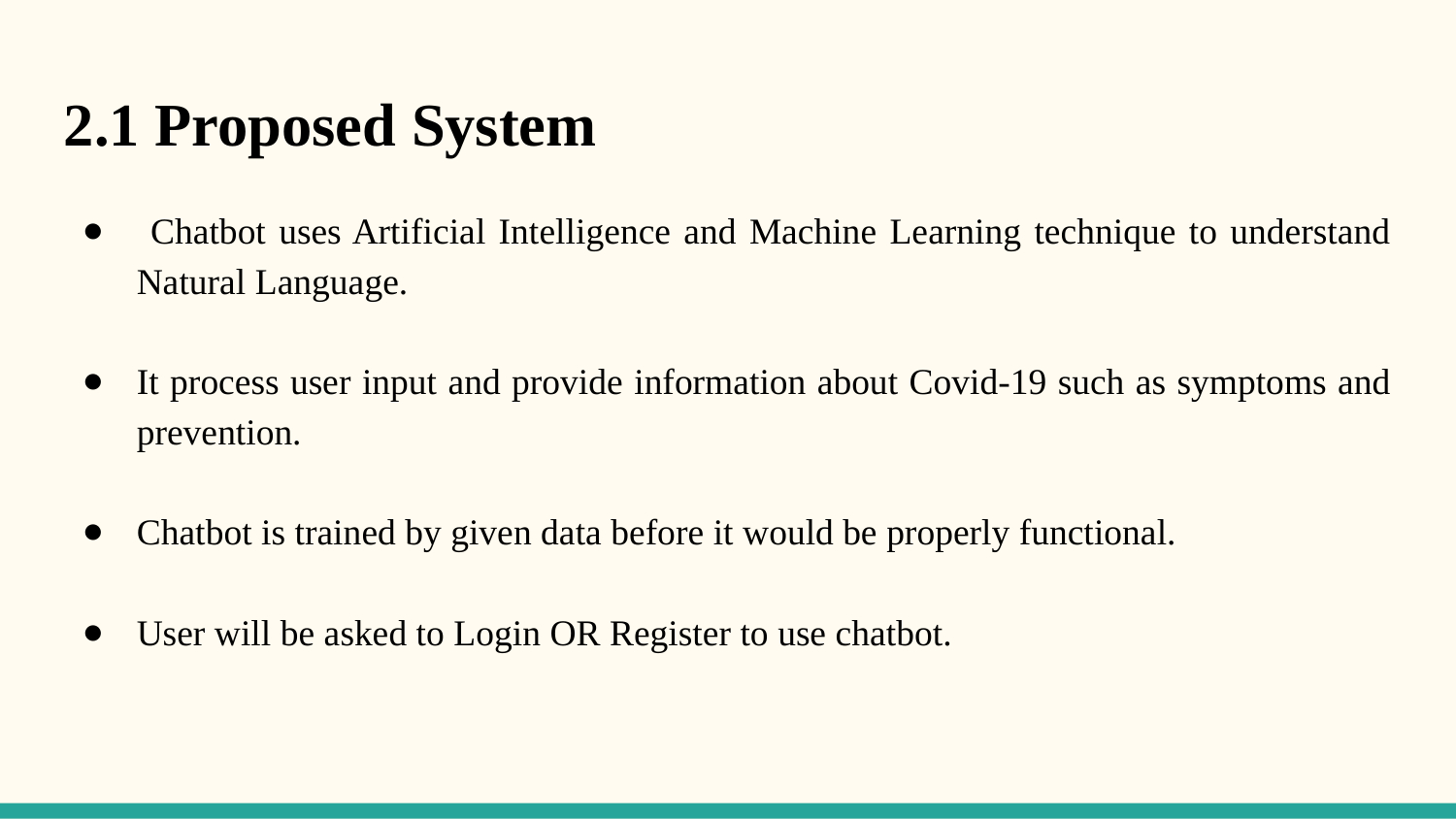

2.1 Proposed System
 Chatbot uses Artificial Intelligence and Machine Learning technique to understand Natural Language.

It process user input and provide information about Covid-19 such as symptoms and prevention.

Chatbot is trained by given data before it would be properly functional.

User will be asked to Login OR Register to use chatbot.